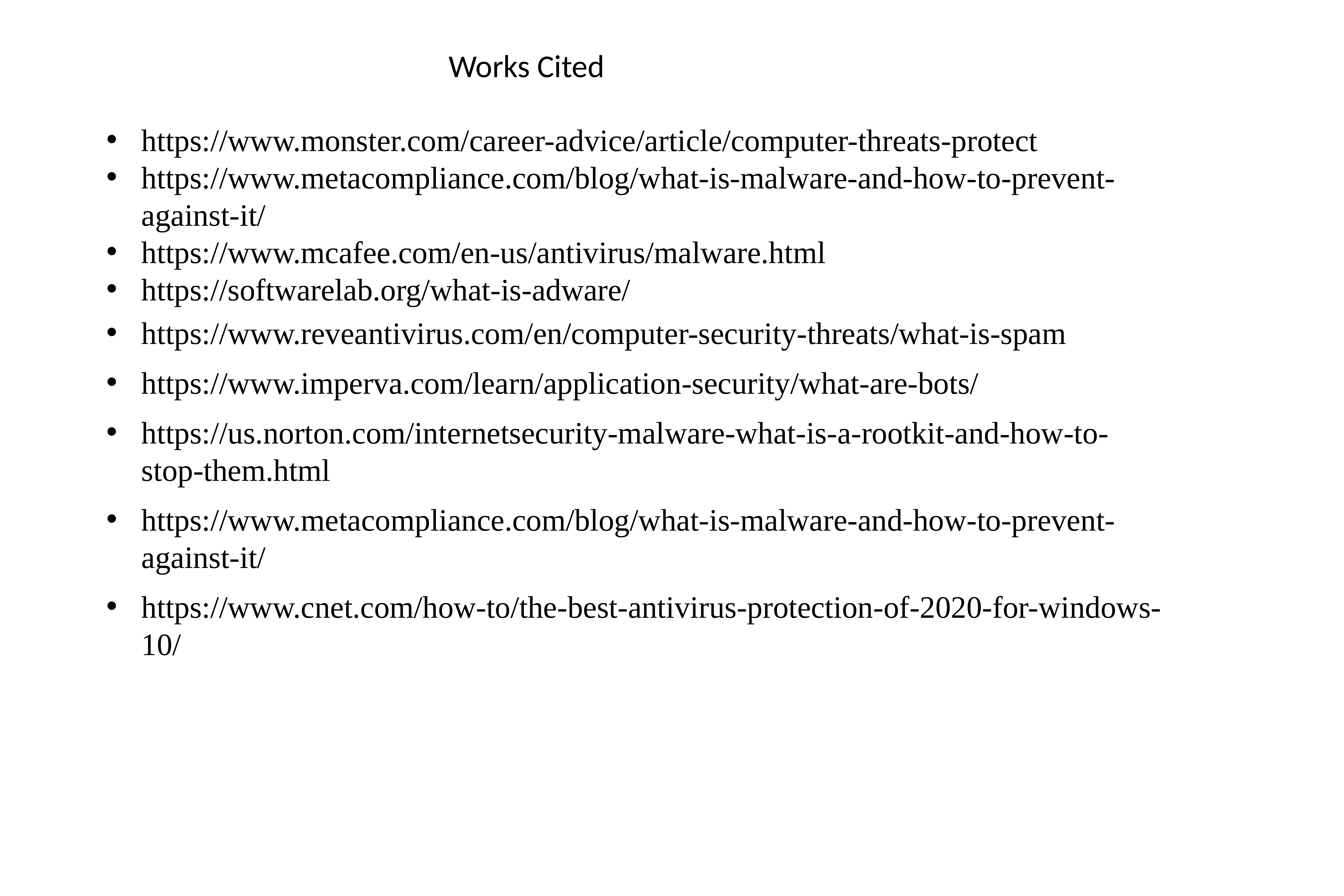

Works Cited
https://www.monster.com/career-advice/article/computer-threats-protect
https://www.metacompliance.com/blog/what-is-malware-and-how-to-prevent-against-it/
https://www.mcafee.com/en-us/antivirus/malware.html
https://softwarelab.org/what-is-adware/
https://www.reveantivirus.com/en/computer-security-threats/what-is-spam
https://www.imperva.com/learn/application-security/what-are-bots/
https://us.norton.com/internetsecurity-malware-what-is-a-rootkit-and-how-to-stop-them.html
https://www.metacompliance.com/blog/what-is-malware-and-how-to-prevent-against-it/
https://www.cnet.com/how-to/the-best-antivirus-protection-of-2020-for-windows-10/